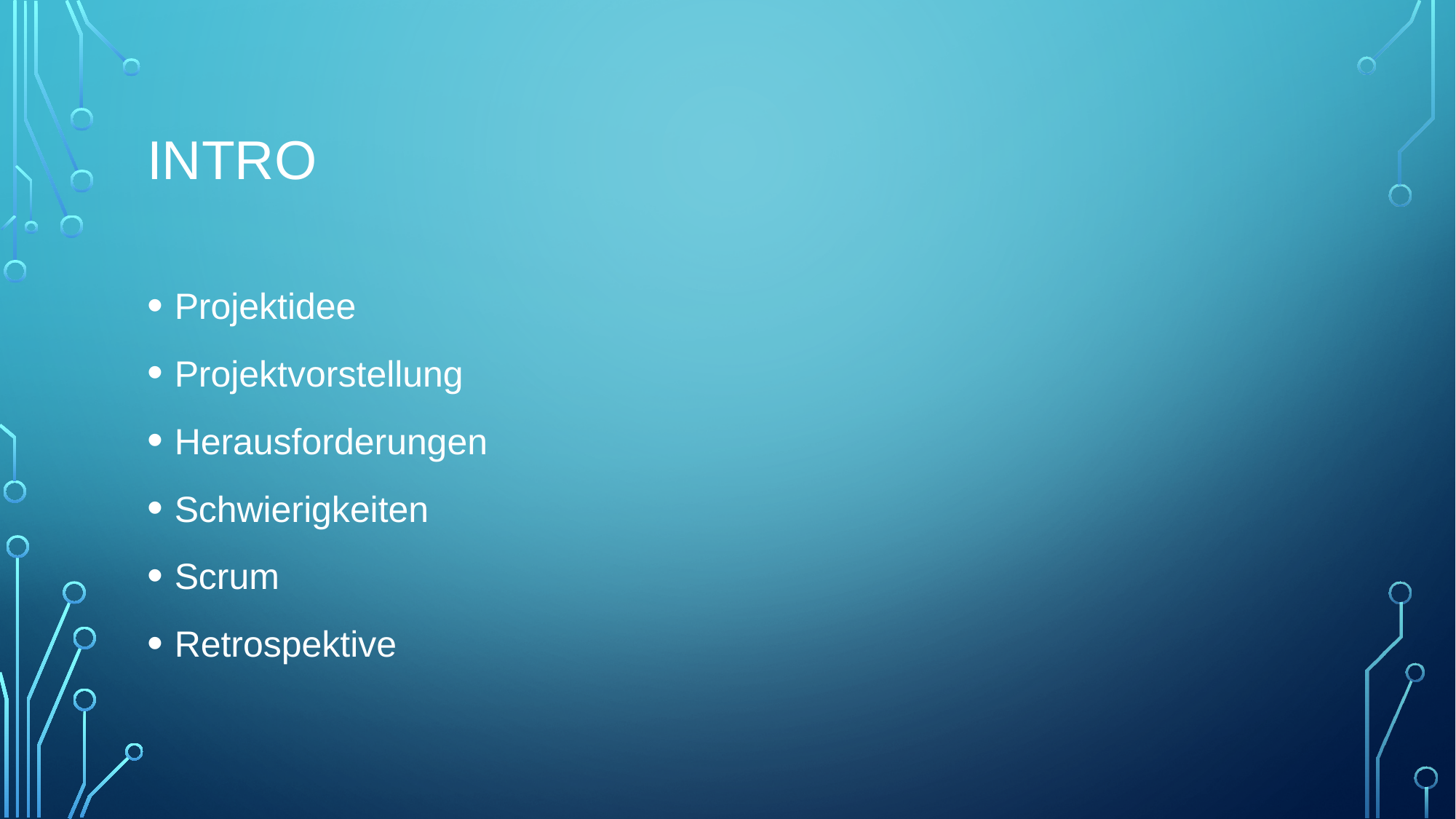

# Intro
Projektidee
Projektvorstellung
Herausforderungen
Schwierigkeiten
Scrum
Retrospektive